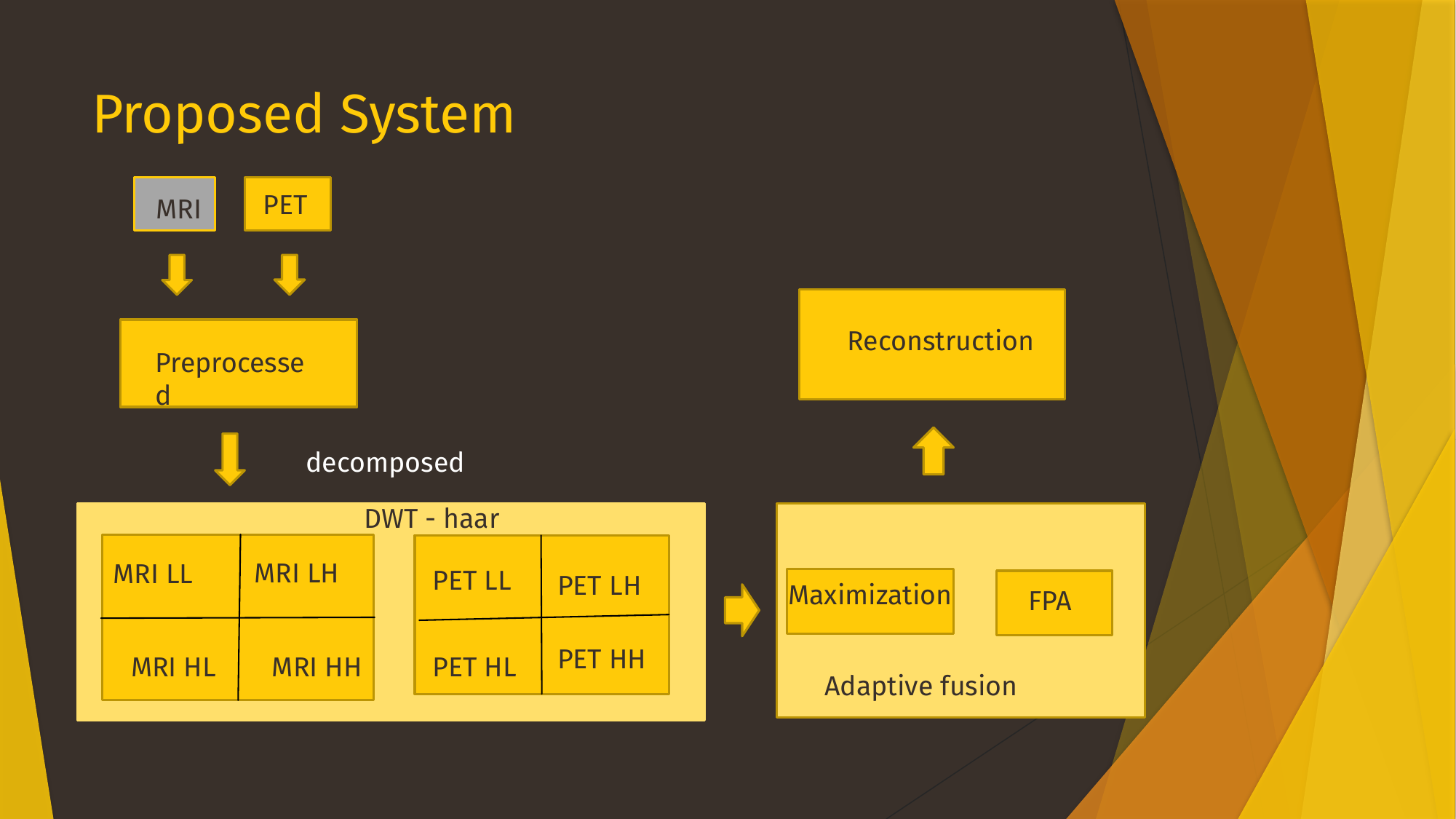

# Proposed System

PET
MRI

Reconstruction

Preprocessed

 decomposed
DWT - haar

MRI LH
MRI LL
PET LL
PET LH

Maximization
FPA

PET HH
MRI HL
MRI HH
PET HL
Adaptive fusion